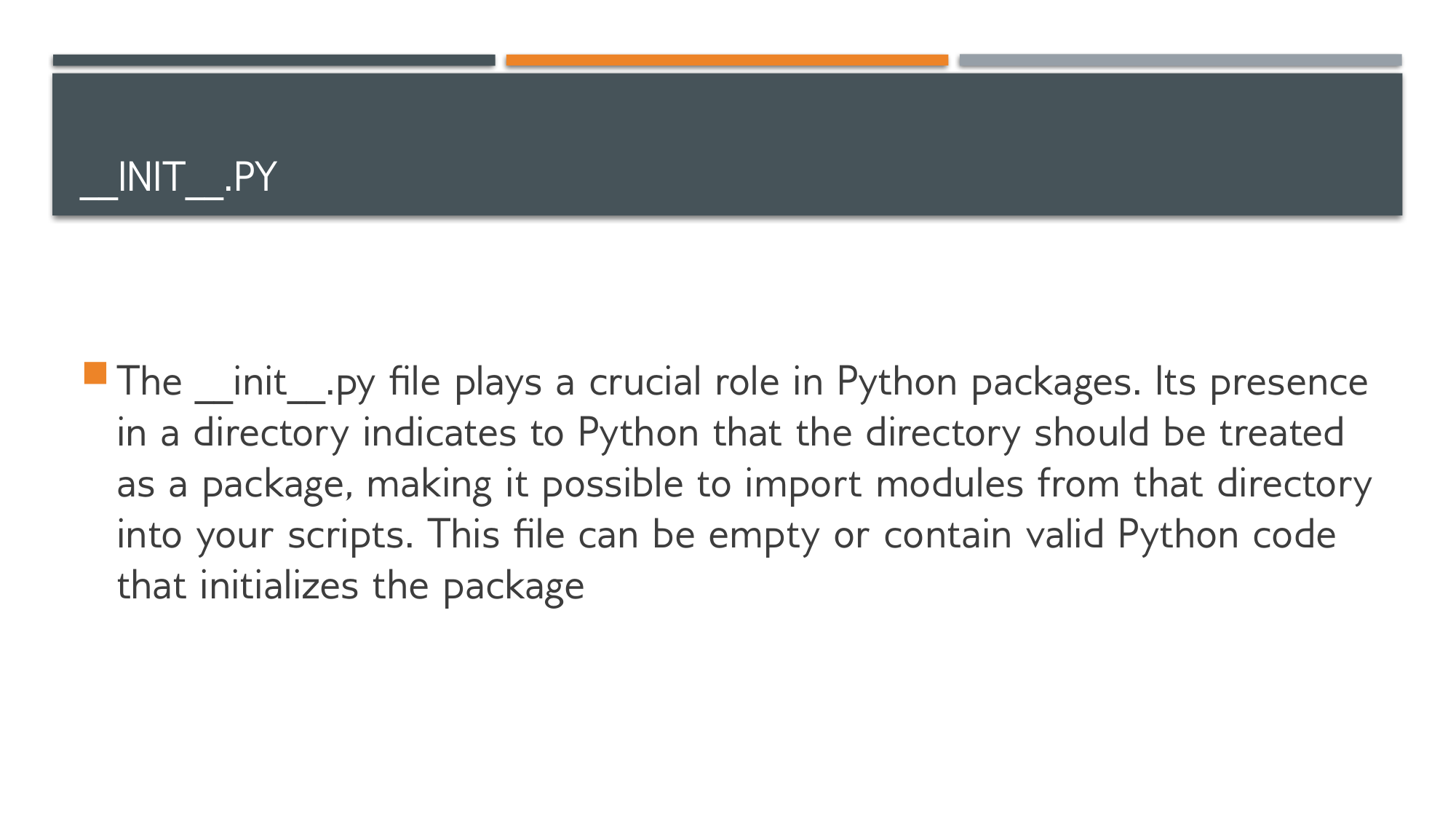

# __init__.py
The __init__.py file plays a crucial role in Python packages. Its presence in a directory indicates to Python that the directory should be treated as a package, making it possible to import modules from that directory into your scripts. This file can be empty or contain valid Python code that initializes the package